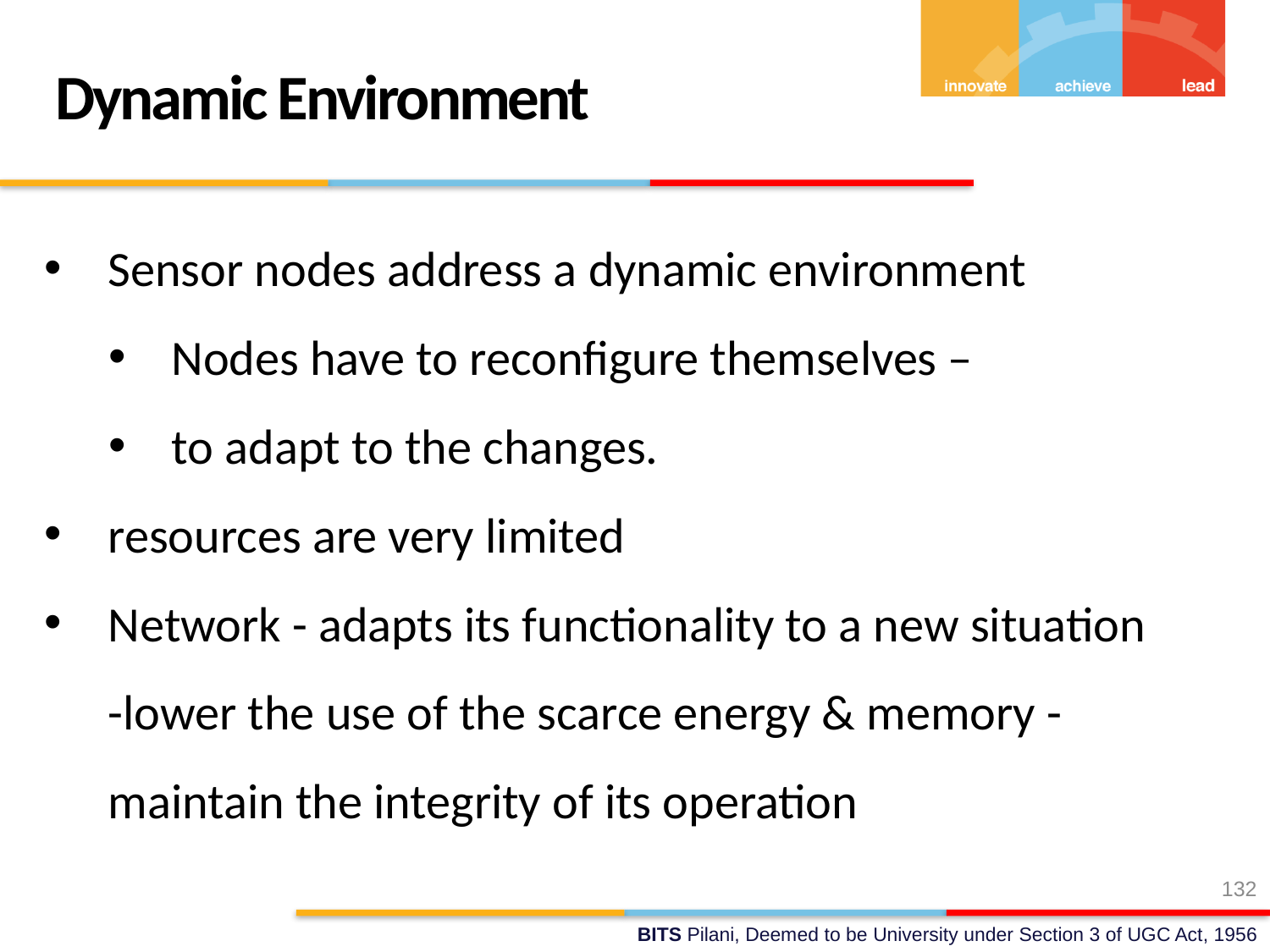

Dynamic Environment
Sensor nodes address a dynamic environment
Nodes have to reconfigure themselves –
to adapt to the changes.
resources are very limited
Network - adapts its functionality to a new situation -lower the use of the scarce energy & memory - maintain the integrity of its operation
132